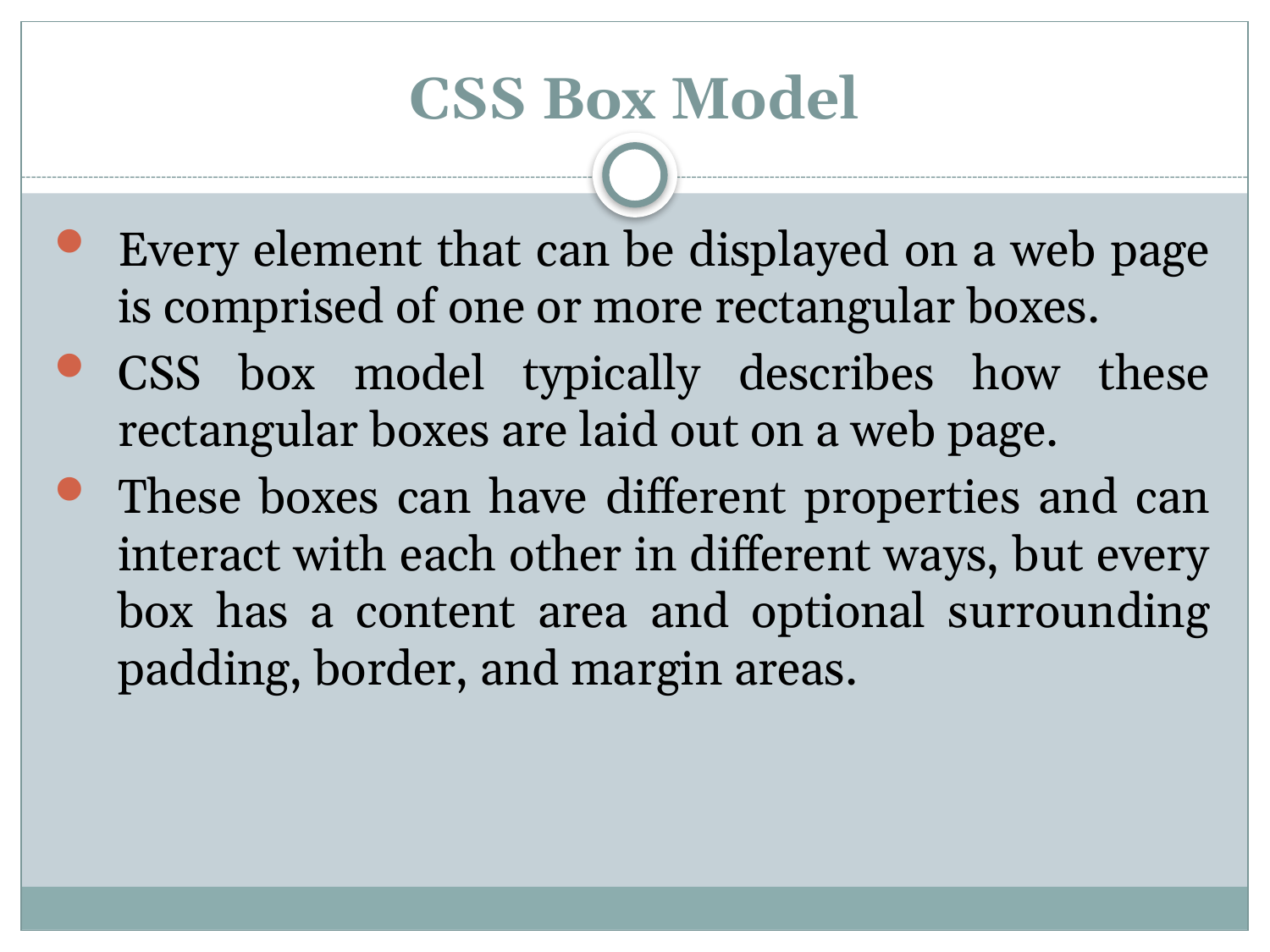

# CSS Box Model
Every element that can be displayed on a web page is comprised of one or more rectangular boxes.
CSS box model typically describes how these rectangular boxes are laid out on a web page.
These boxes can have different properties and can interact with each other in different ways, but every box has a content area and optional surrounding padding, border, and margin areas.